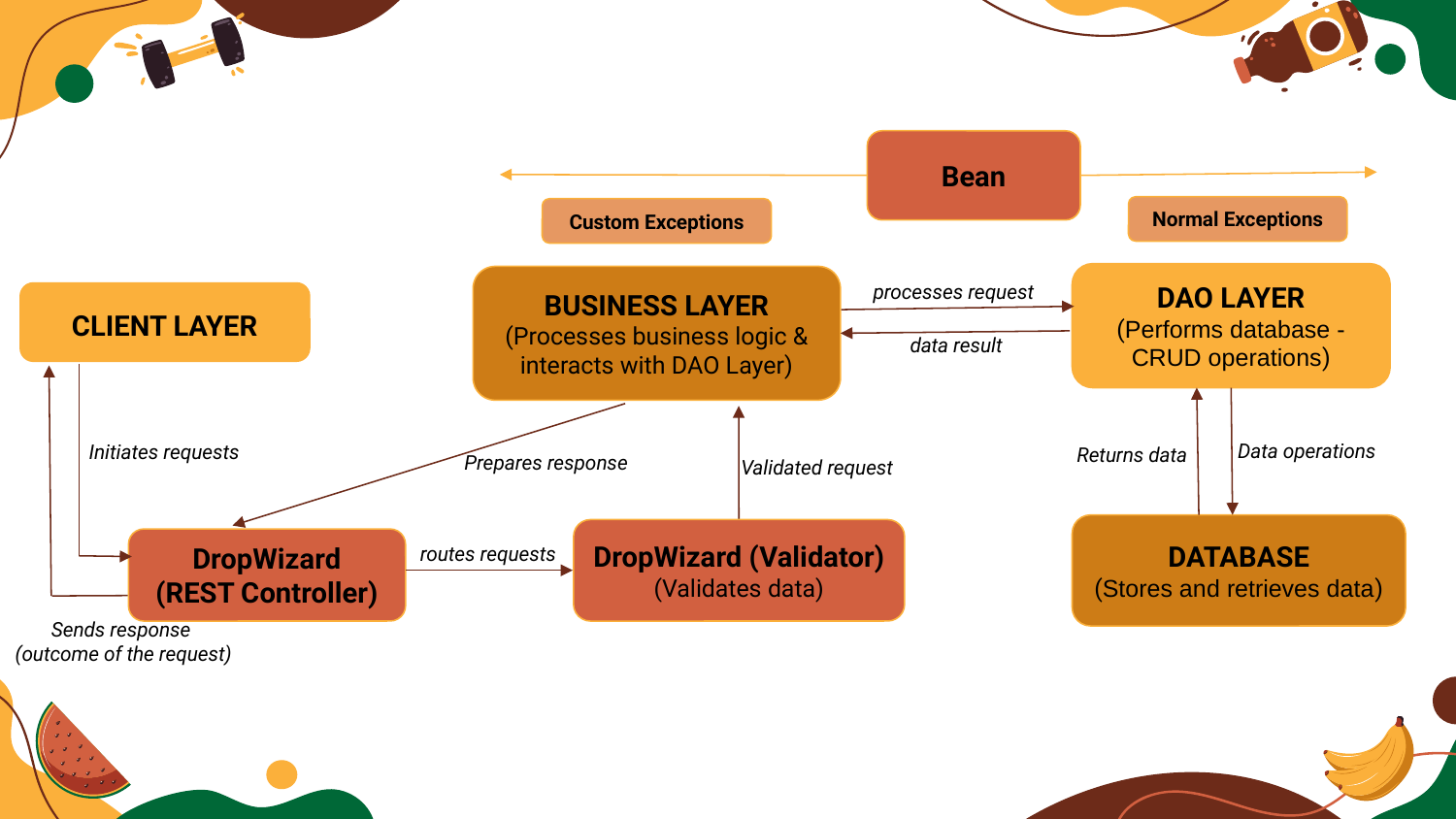

Bean
Normal Exceptions
Custom Exceptions
DAO LAYER
(Performs database - CRUD operations)
processes request
BUSINESS LAYER
(Processes business logic & interacts with DAO Layer)

CLIENT LAYER

data result
Data operations
Initiates requests
Returns data
Prepares response
Validated request
DATABASE
(Stores and retrieves data)
DropWizard (Validator)
(Validates data)
DropWizard
(REST Controller)
routes requests
Sends response
(outcome of the request)